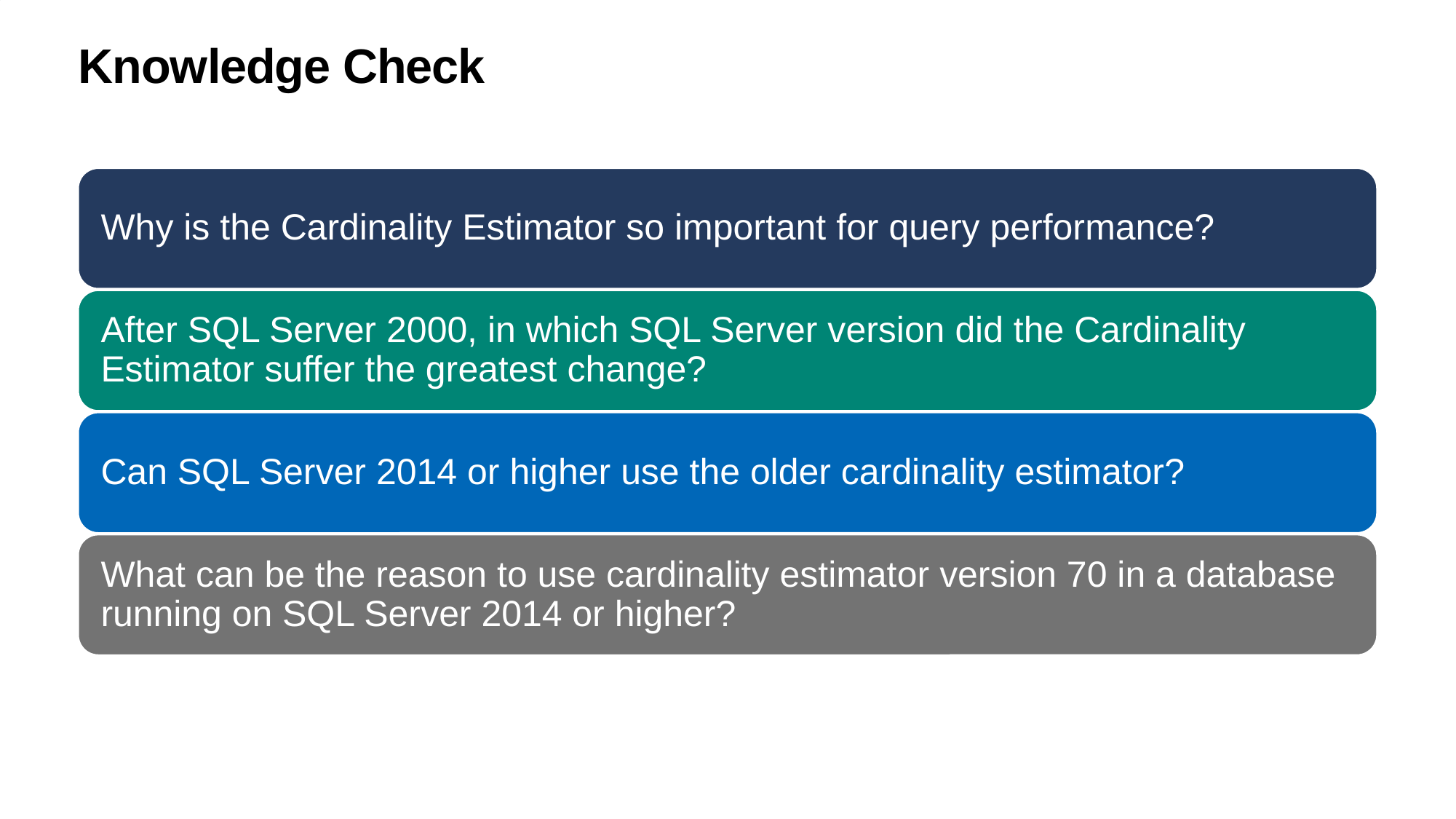

# Knowledge Check
Why is the Cardinality Estimator so important for query performance?
After SQL Server 2000, in which SQL Server version did the Cardinality Estimator suffer the greatest change?
Can SQL Server 2014 or higher use the older cardinality estimator?
What can be the reason to use cardinality estimator version 70 in a database running on SQL Server 2014 or higher?